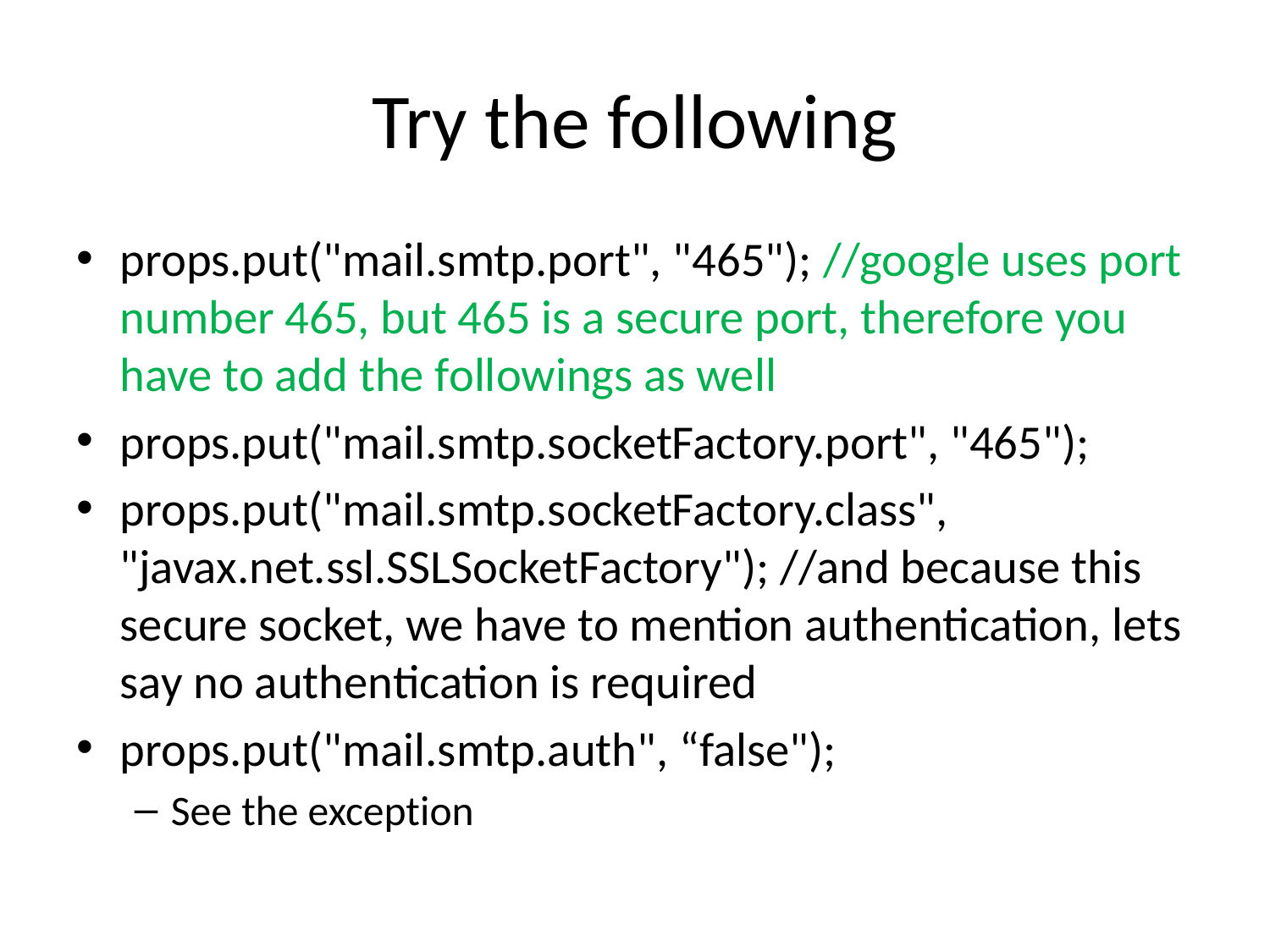

# Try the following
props.put("mail.smtp.port", "465"); //google uses port number 465, but 465 is a secure port, therefore you have to add the followings as well
props.put("mail.smtp.socketFactory.port", "465");
props.put("mail.smtp.socketFactory.class", "javax.net.ssl.SSLSocketFactory"); //and because this secure socket, we have to mention authentication, lets say no authentication is required
props.put("mail.smtp.auth", “false");
See the exception